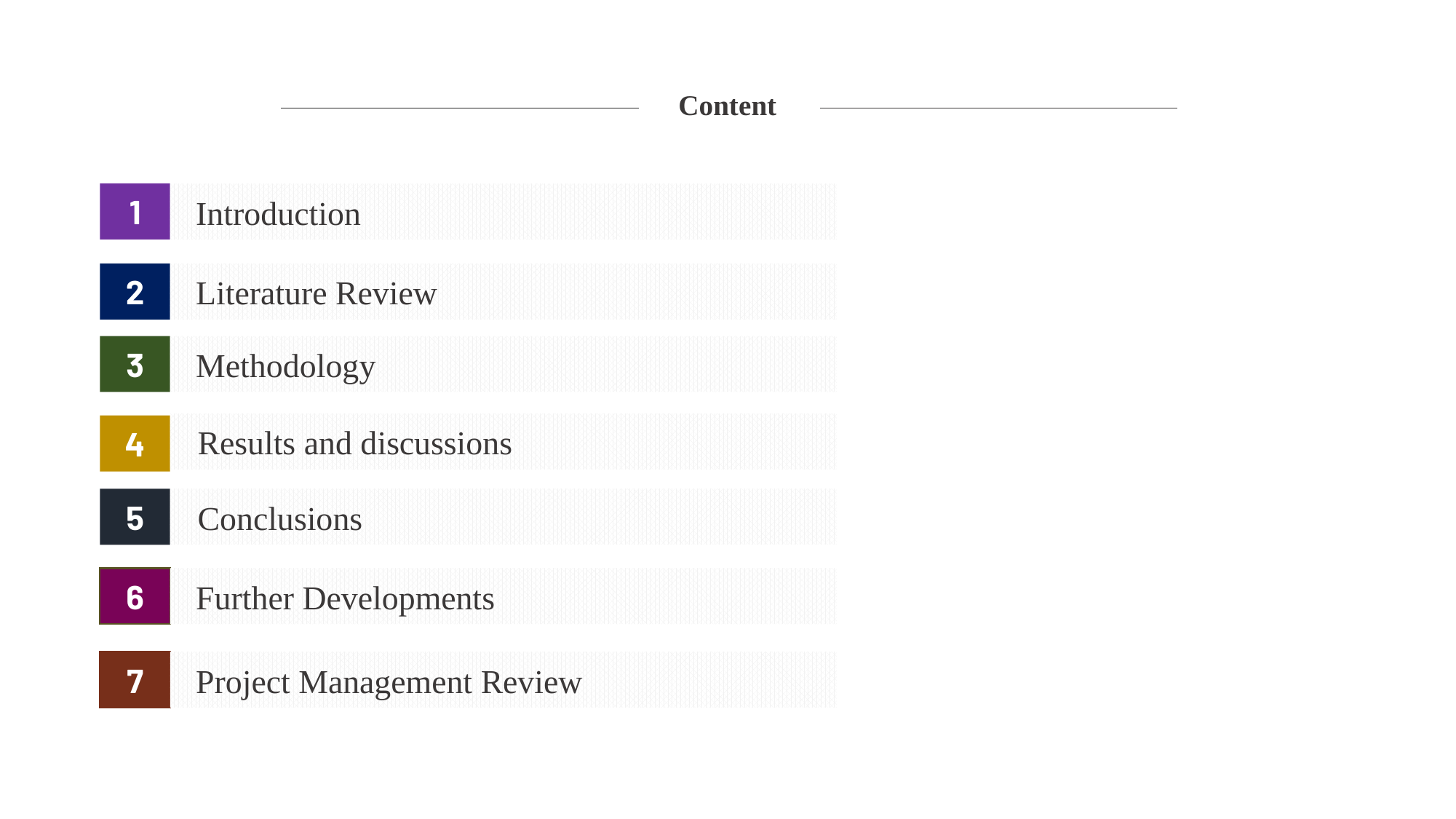

# Content
1
  Introduction
2
  Literature Review
  Methodology
3
  Results and discussions
4
  Conclusions
5
6
  Further Developments
7
  Project Management Review